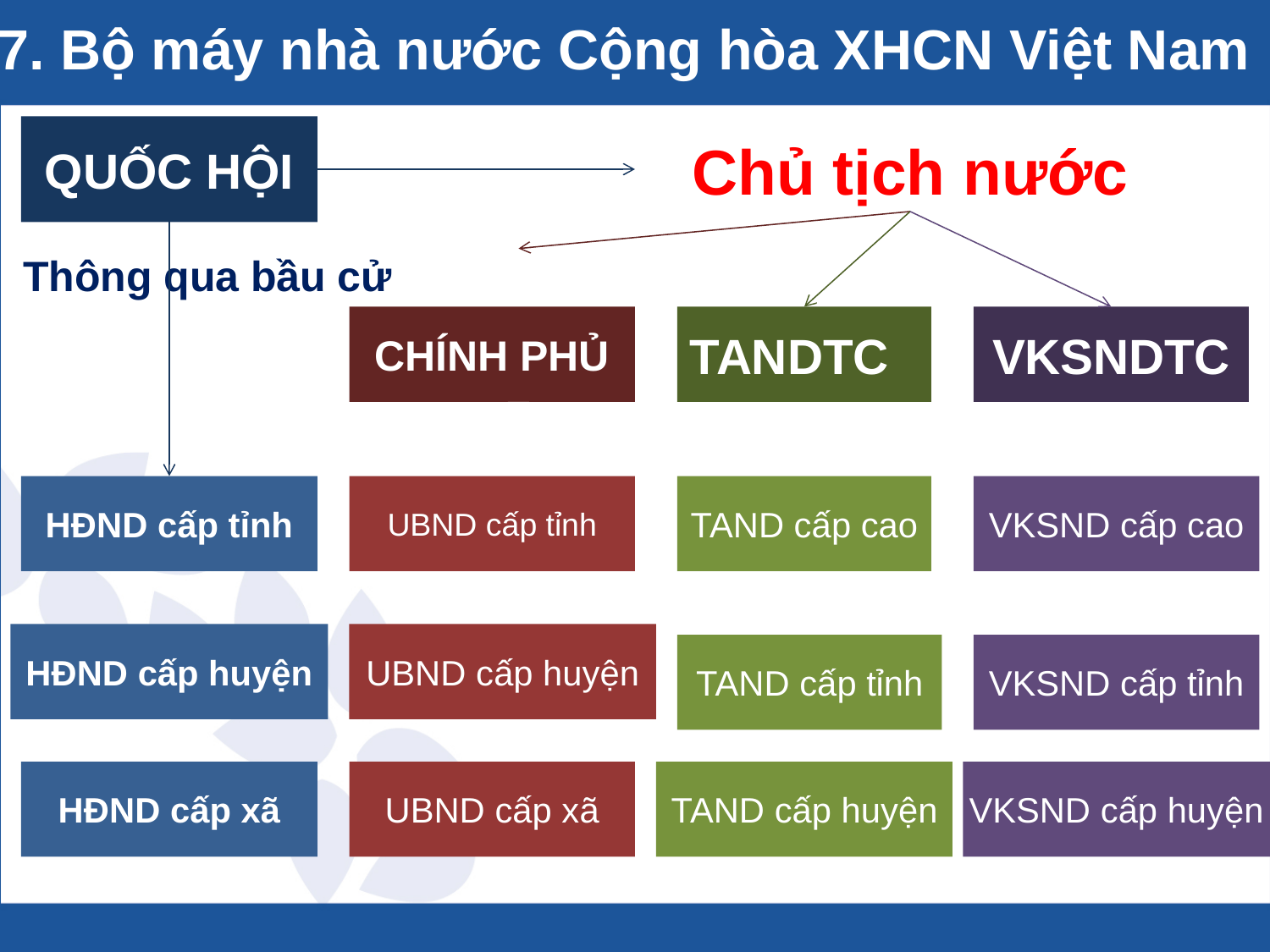

# 7. Bộ máy nhà nước Cộng hòa XHCN Việt Nam

QUỐC HỘI
Chủ tịch nước

Thông qua bầu cử
CHÍNH PHỦ
TANDTC
VKSNDTC

HĐND cấp tỉnh
UBND cấp tỉnh
TAND cấp cao
VKSND cấp cao

HĐND cấp huyện
UBND cấp huyện
TAND cấp tỉnh
VKSND cấp tỉnh

HĐND cấp xã
UBND cấp xã
TAND cấp huyện
VKSND cấp huyện

34